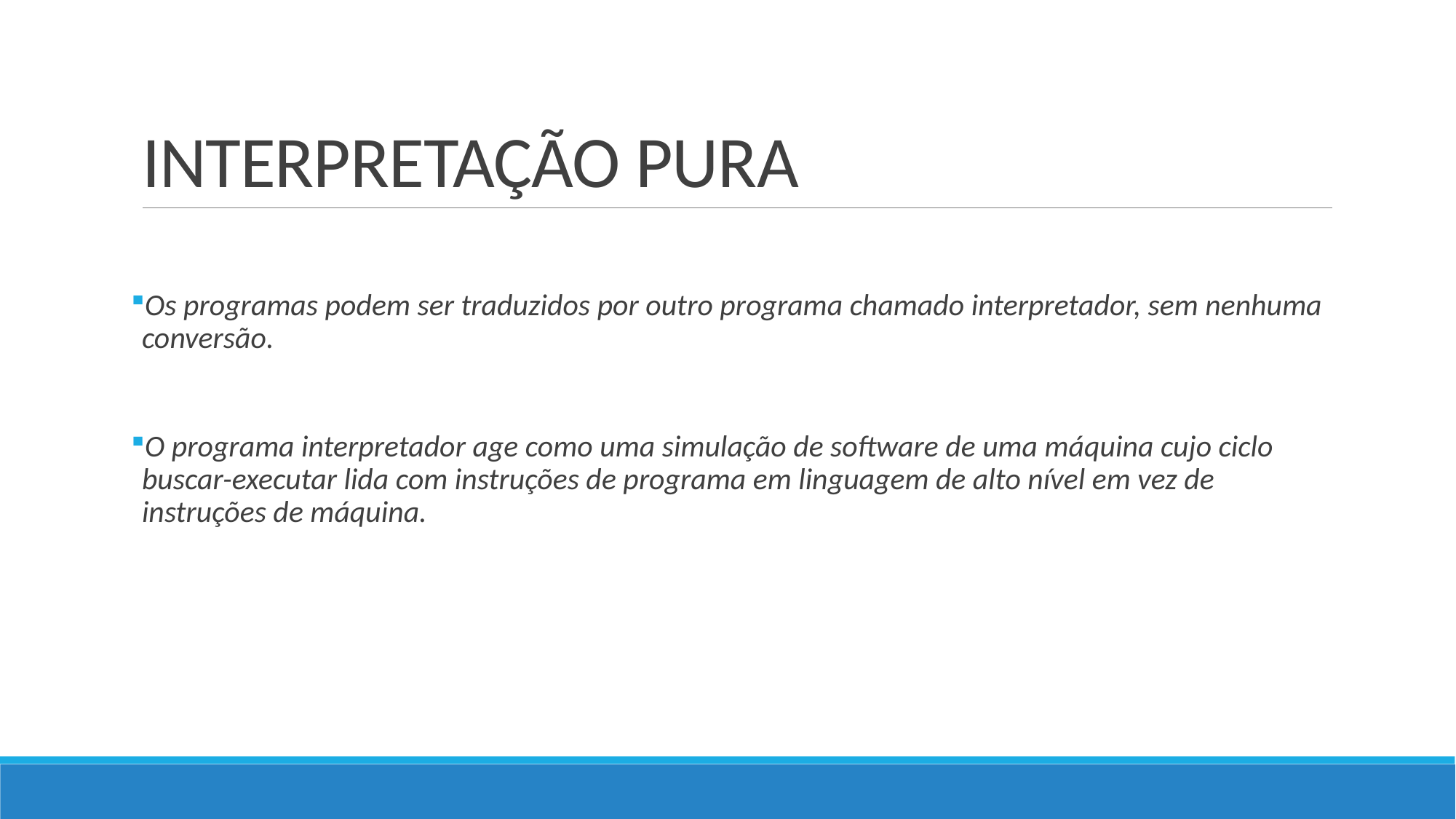

# INTERPRETAÇÃO PURA
Os programas podem ser traduzidos por outro programa chamado interpretador, sem nenhuma conversão.

O programa interpretador age como uma simulação de software de uma máquina cujo ciclo buscar-executar lida com instruções de programa em linguagem de alto nível em vez de instruções de máquina.